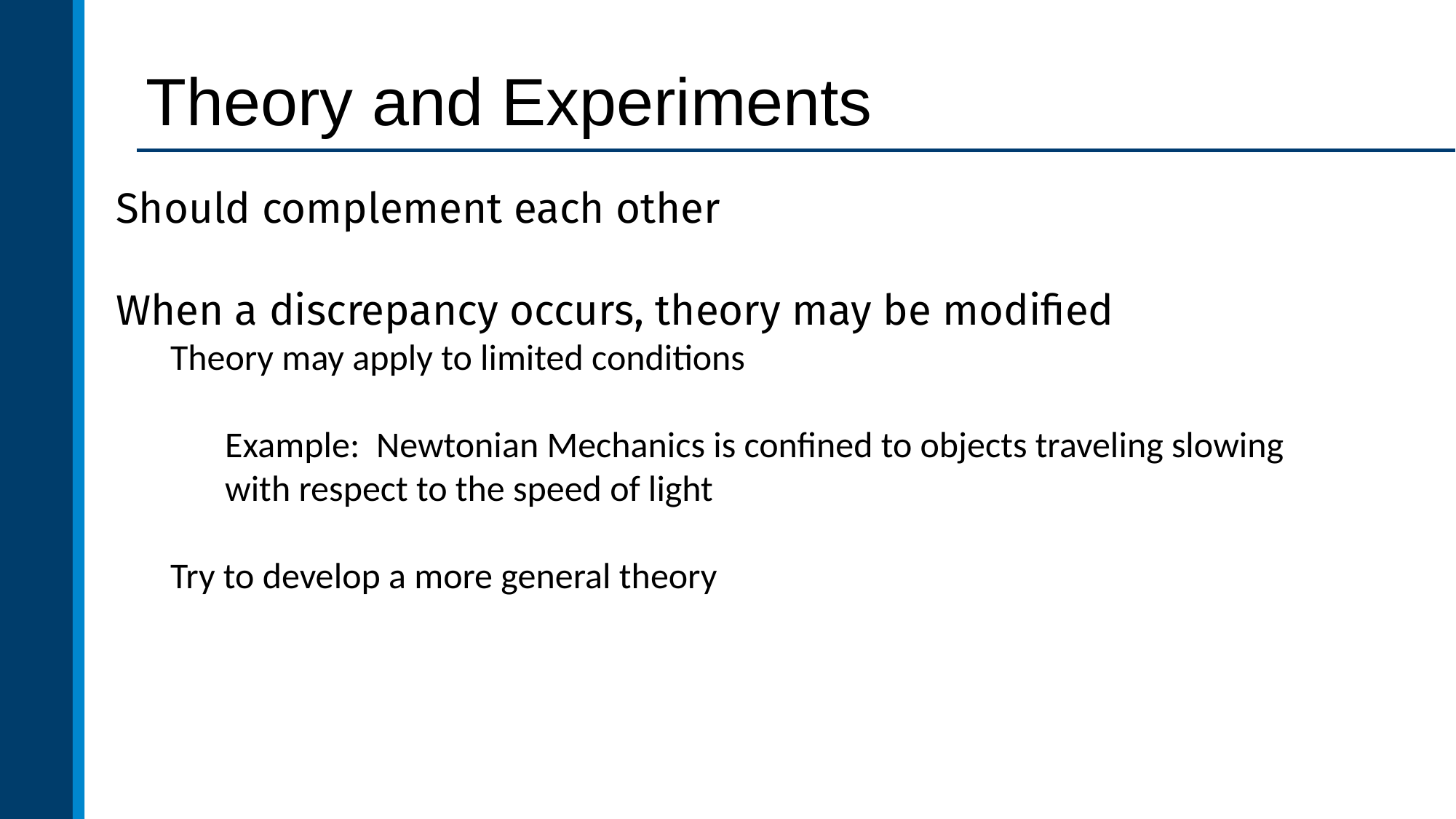

# Theory and Experiments
Should complement each other

When a discrepancy occurs, theory may be modified
Theory may apply to limited conditions

Example:  Newtonian Mechanics is confined to objects traveling slowing with respect to the speed of light

Try to develop a more general theory